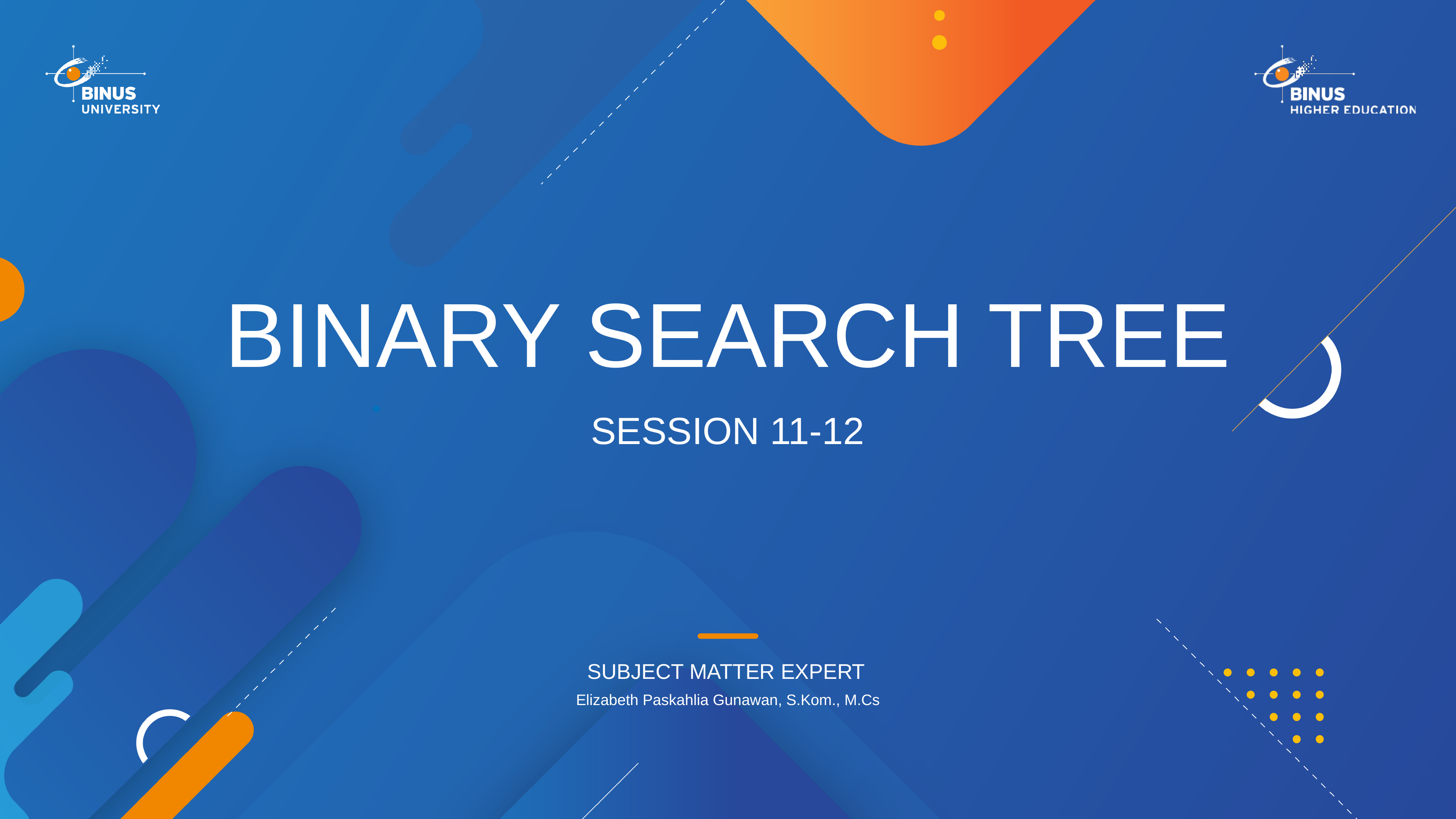

# Binary SEARCH Tree
Session 11-12
Elizabeth Paskahlia Gunawan, S.Kom., M.Cs